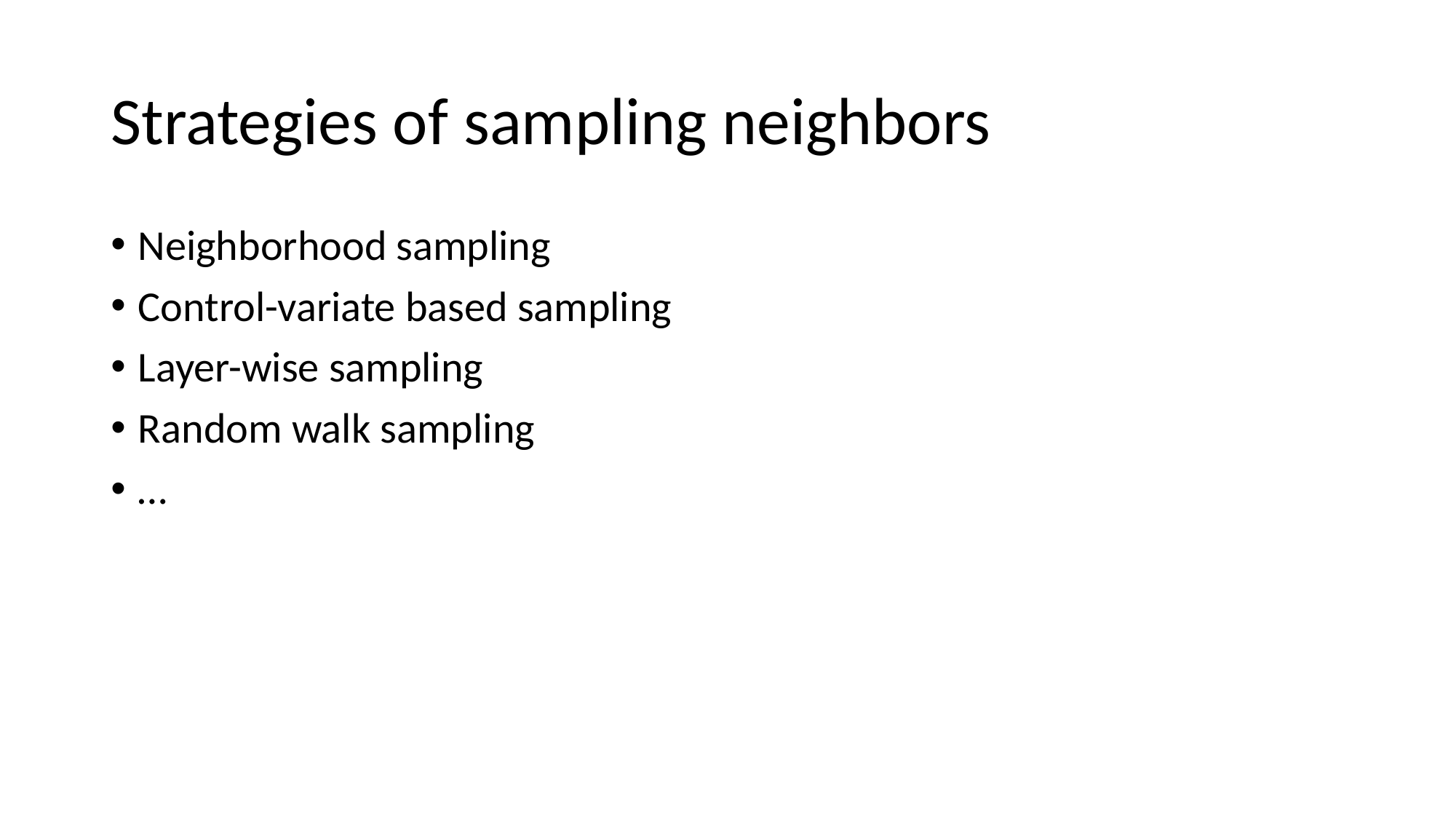

# Strategies of sampling neighbors
Neighborhood sampling
Control-variate based sampling
Layer-wise sampling
Random walk sampling
…